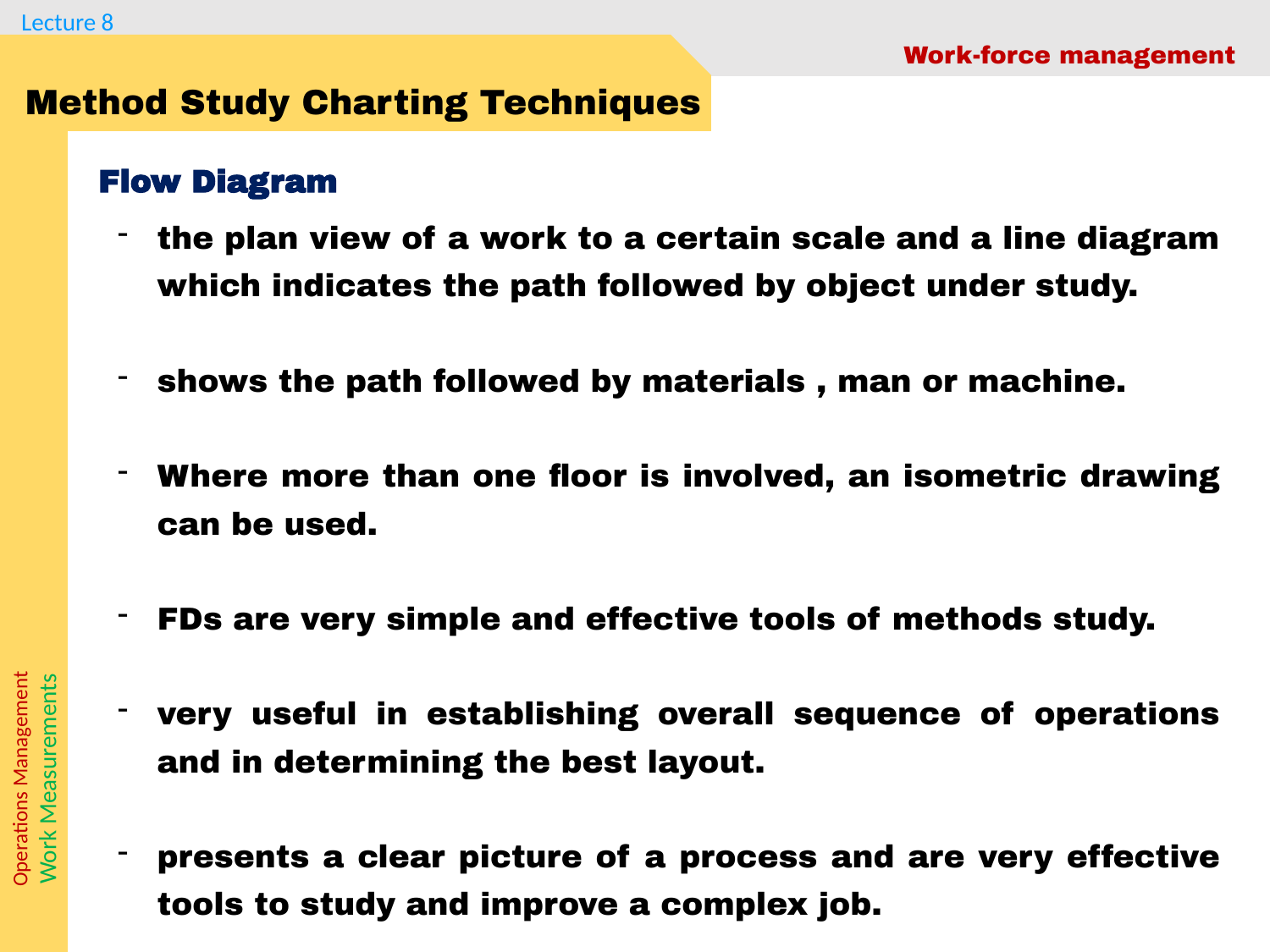

Work-force management
Method Study Charting Techniques
Flow Diagram
the plan view of a work to a certain scale and a line diagram which indicates the path followed by object under study.

shows the path followed by materials , man or machine.

Where more than one floor is involved, an isometric drawing can be used.

FDs are very simple and effective tools of methods study.

very useful in establishing overall sequence of operations and in determining the best layout.

presents a clear picture of a process and are very effective tools to study and improve a complex job.